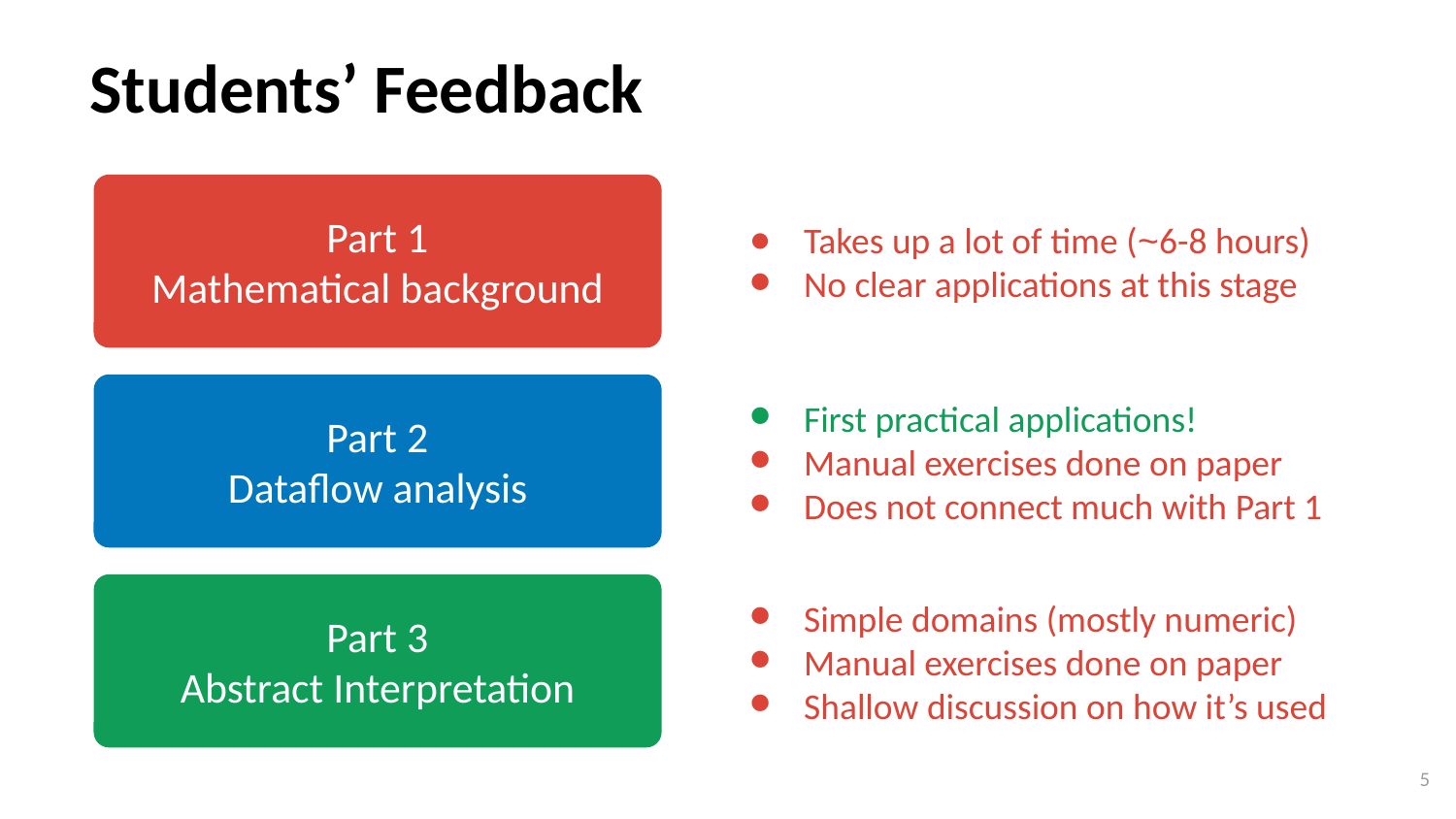

# Students’ Feedback
Part 1
Mathematical background
Takes up a lot of time (~6-8 hours)
No clear applications at this stage
Part 2
Dataflow analysis
First practical applications!
Manual exercises done on paper
Does not connect much with Part 1
Part 3
Abstract Interpretation
Simple domains (mostly numeric)
Manual exercises done on paper
Shallow discussion on how it’s used
5